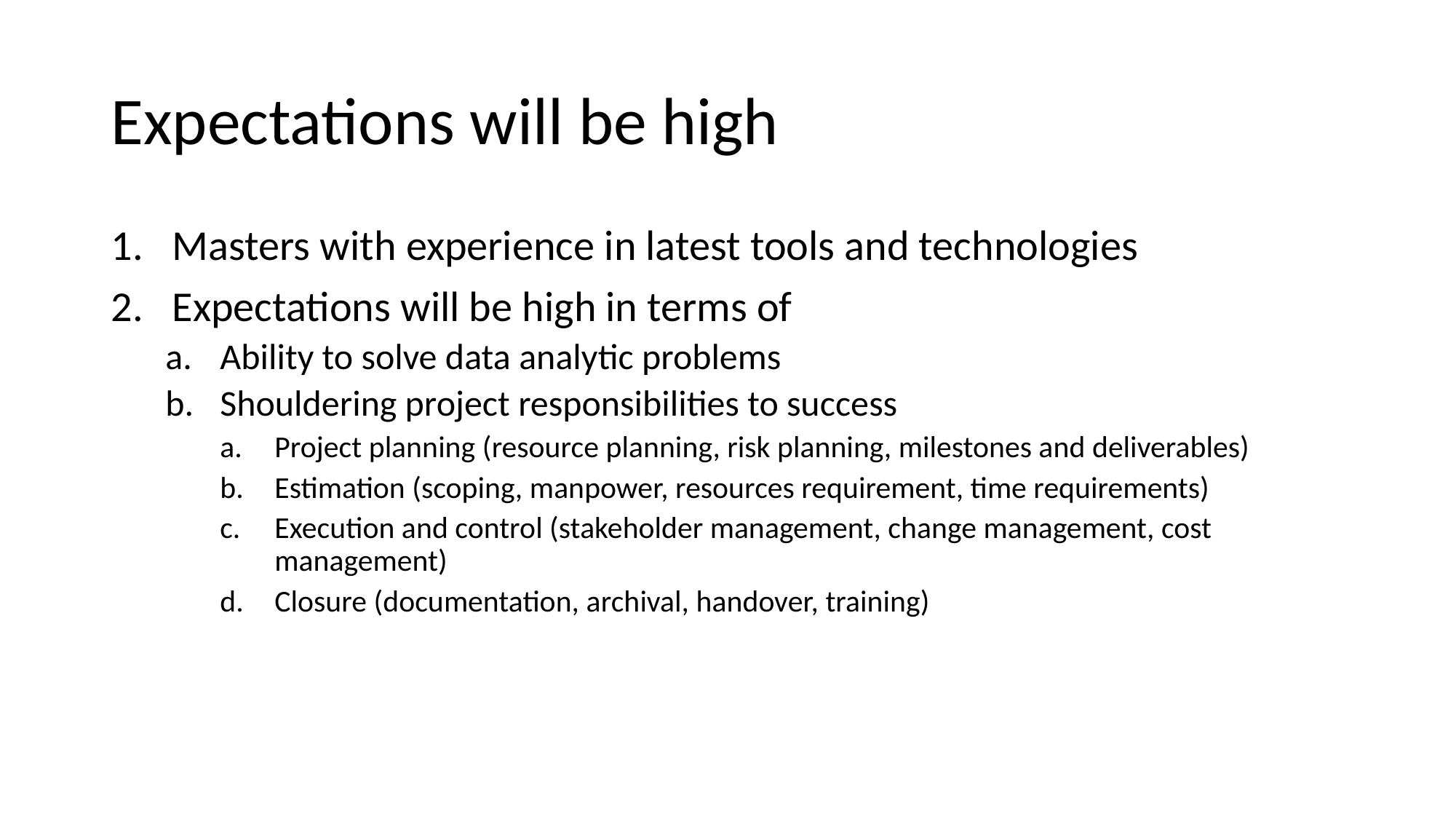

# Expectations will be high
Masters with experience in latest tools and technologies
Expectations will be high in terms of
Ability to solve data analytic problems
Shouldering project responsibilities to success
Project planning (resource planning, risk planning, milestones and deliverables)
Estimation (scoping, manpower, resources requirement, time requirements)
Execution and control (stakeholder management, change management, cost management)
Closure (documentation, archival, handover, training)